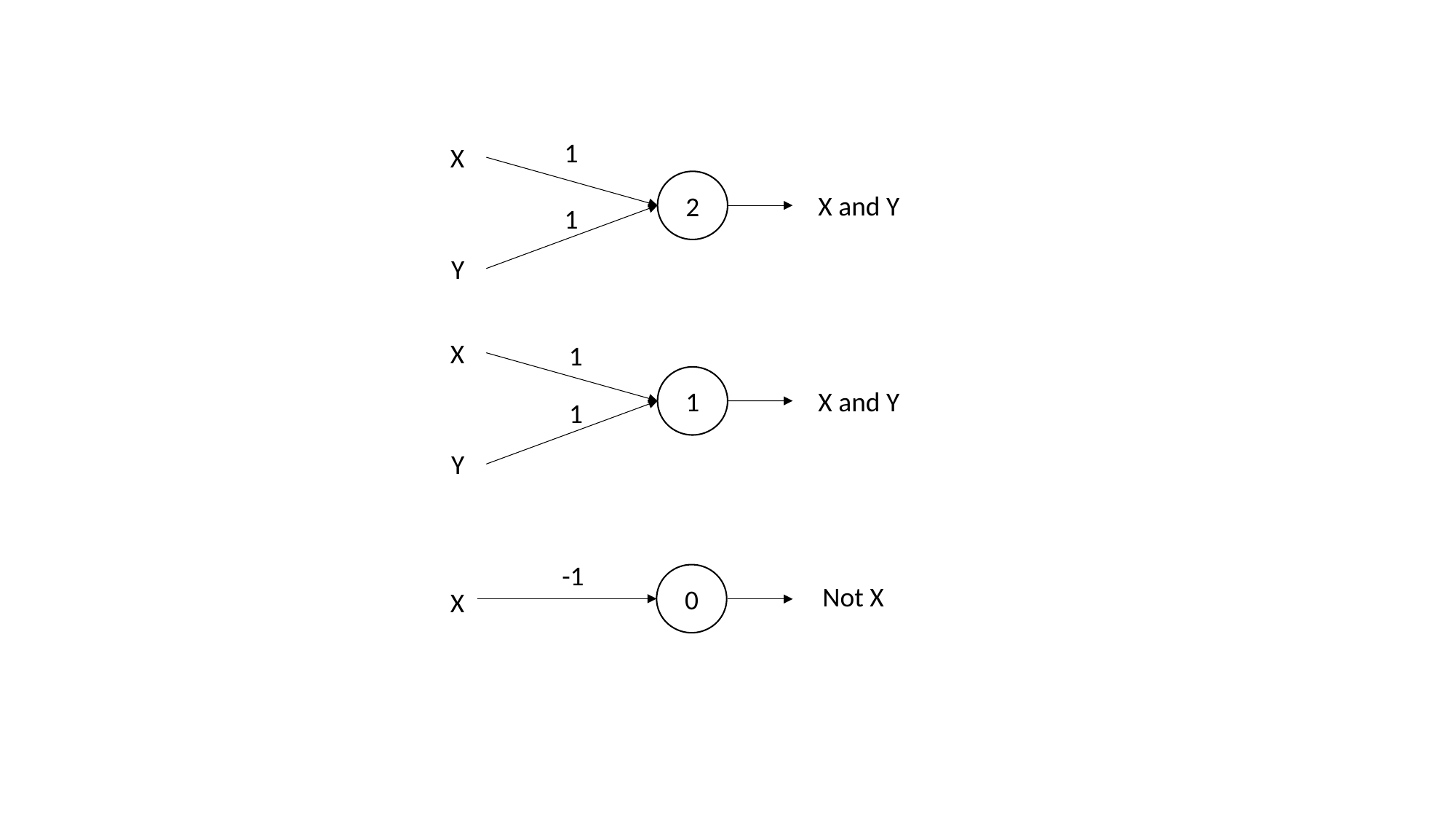

1
X
2
X and Y
1
Y
X
1
1
X and Y
1
Y
-1
0
Not X
X